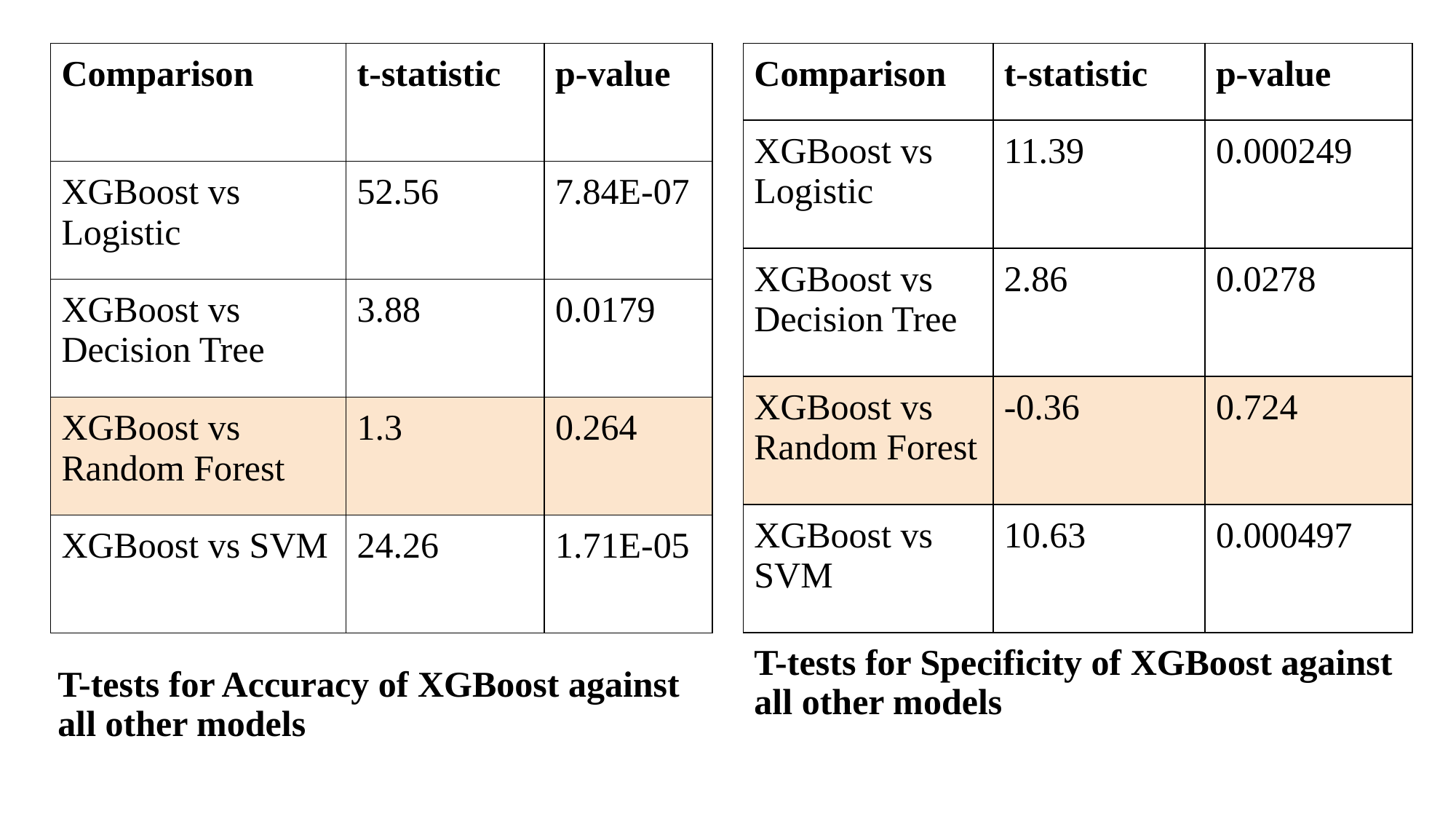

| Comparison | t-statistic | p-value |
| --- | --- | --- |
| XGBoost vs Logistic | 11.39 | 0.000249 |
| XGBoost vs Decision Tree | 2.86 | 0.0278 |
| XGBoost vs Random Forest | -0.36 | 0.724 |
| XGBoost vs SVM | 10.63 | 0.000497 |
| Comparison | t-statistic | p-value |
| --- | --- | --- |
| XGBoost vs Logistic | 52.56 | 7.84E-07 |
| XGBoost vs Decision Tree | 3.88 | 0.0179 |
| XGBoost vs Random Forest | 1.3 | 0.264 |
| XGBoost vs SVM | 24.26 | 1.71E-05 |
T-tests for Specificity of XGBoost against all other models

T-tests for Accuracy of XGBoost against all other models